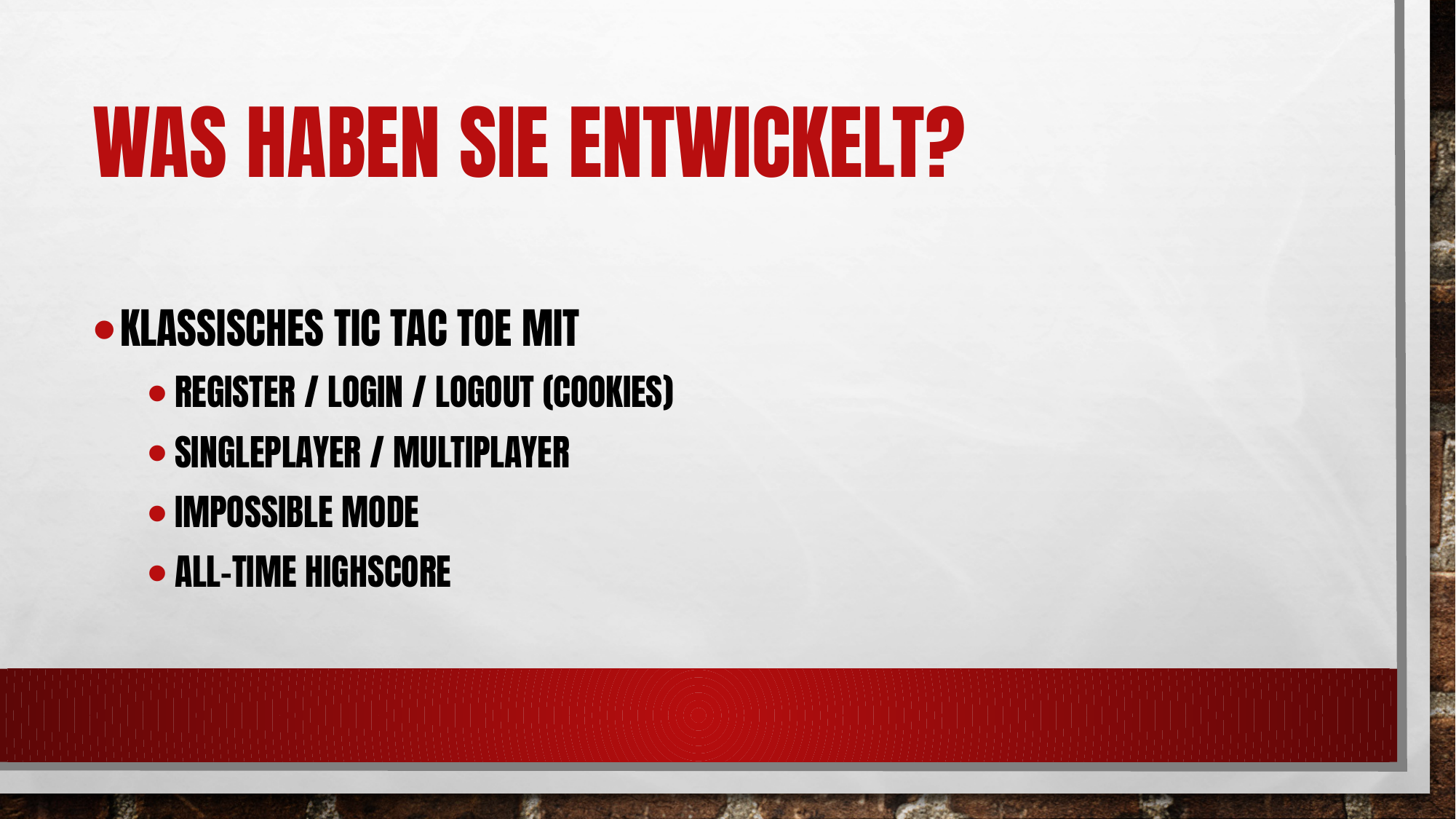

# Was haben Sie entwickelt?
Klassisches tic tac toe mit
Register / login / logout (cookies)
Singleplayer / multiplayer
Impossible mode
All-time highscore